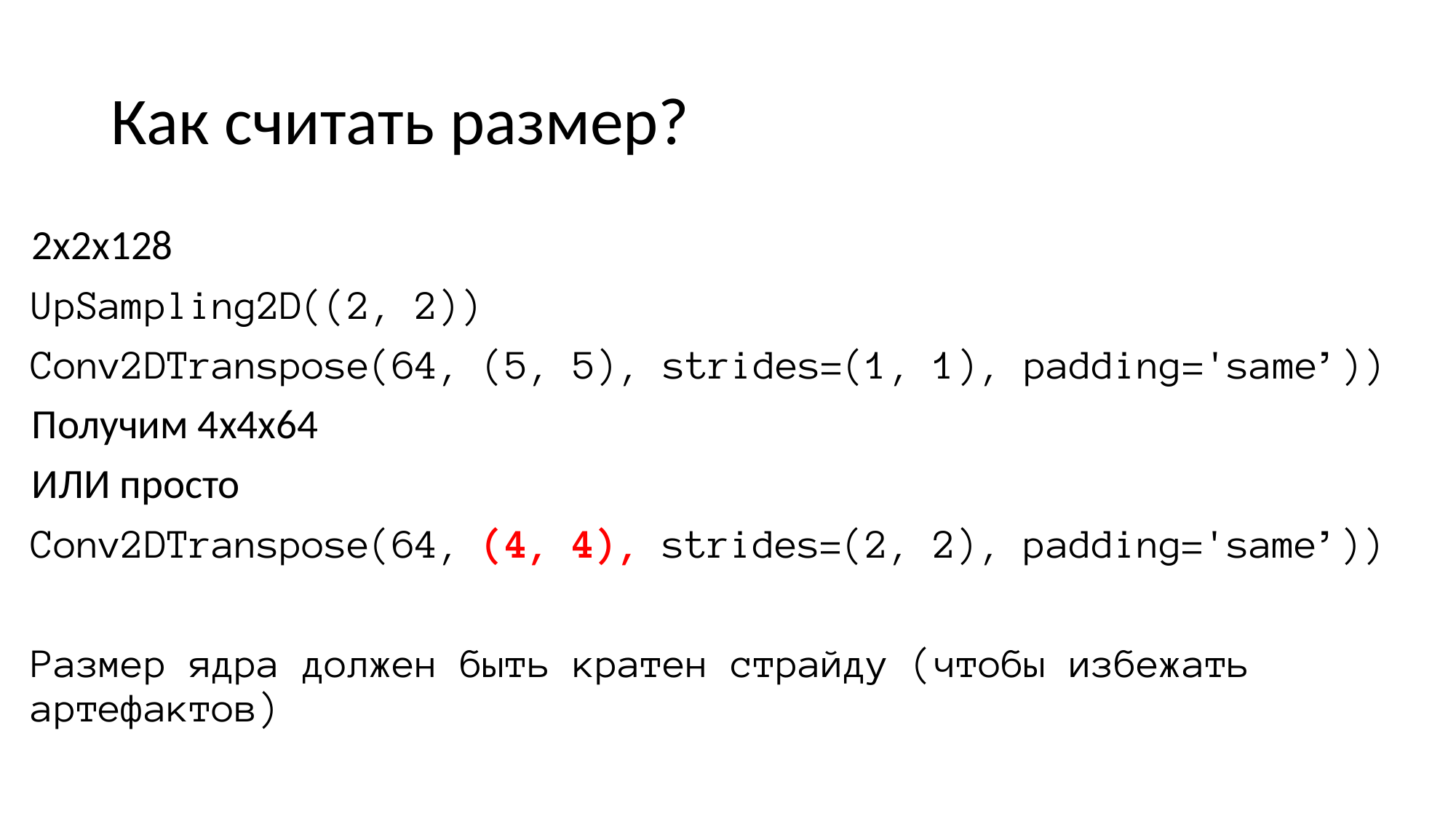

# Как считать размер?
2х2х128
UpSampling2D((2, 2))
Conv2DTranspose(64, (5, 5), strides=(1, 1), padding='same’))
Получим 4х4х64
ИЛИ просто
Conv2DTranspose(64, (4, 4), strides=(2, 2), padding='same’))

Размер ядра должен быть кратен страйду (чтобы избежать артефактов)